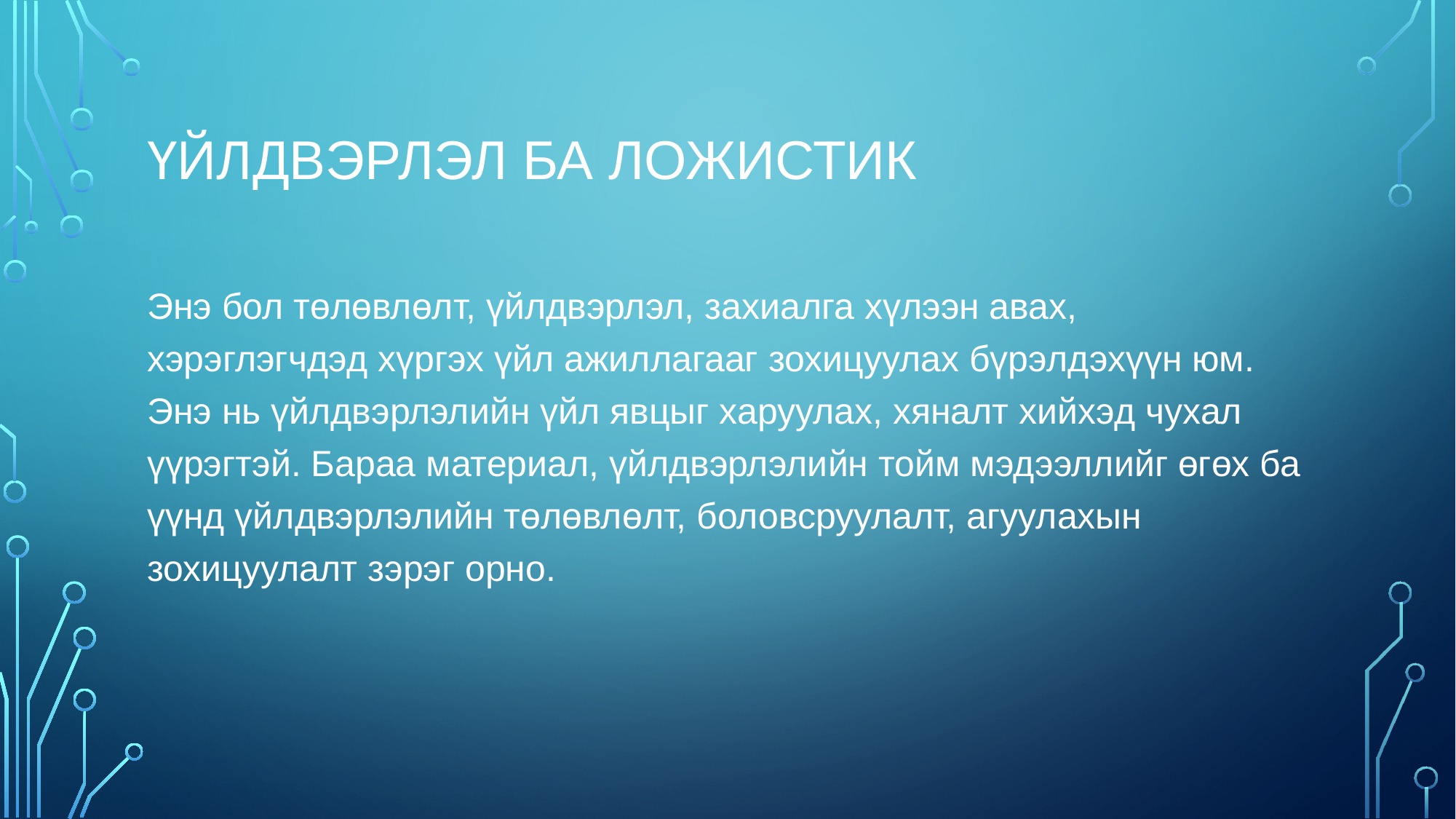

# Үйлдвэрлэл ба ложистик
Энэ бол төлөвлөлт, үйлдвэрлэл, захиалга хүлээн авах, хэрэглэгчдэд хүргэх үйл ажиллагааг зохицуулах бүрэлдэхүүн юм. Энэ нь үйлдвэрлэлийн үйл явцыг харуулах, хяналт хийхэд чухал үүрэгтэй. Бараа материал, үйлдвэрлэлийн тойм мэдээллийг өгөх ба үүнд үйлдвэрлэлийн төлөвлөлт, боловсруулалт, агуулахын зохицуулалт зэрэг орно.